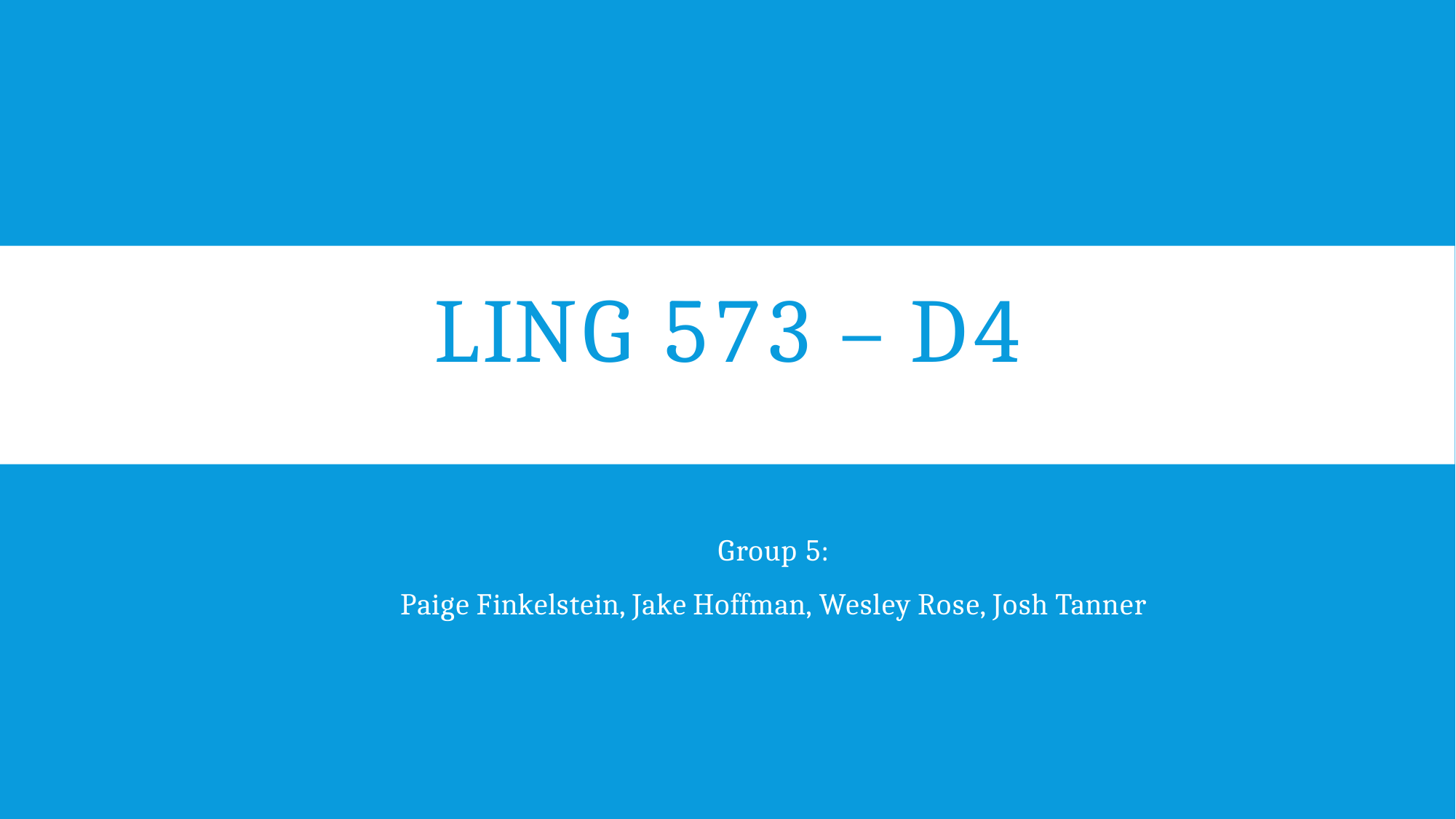

# Ling 573 – D4
Group 5:
Paige Finkelstein, Jake Hoffman, Wesley Rose, Josh Tanner